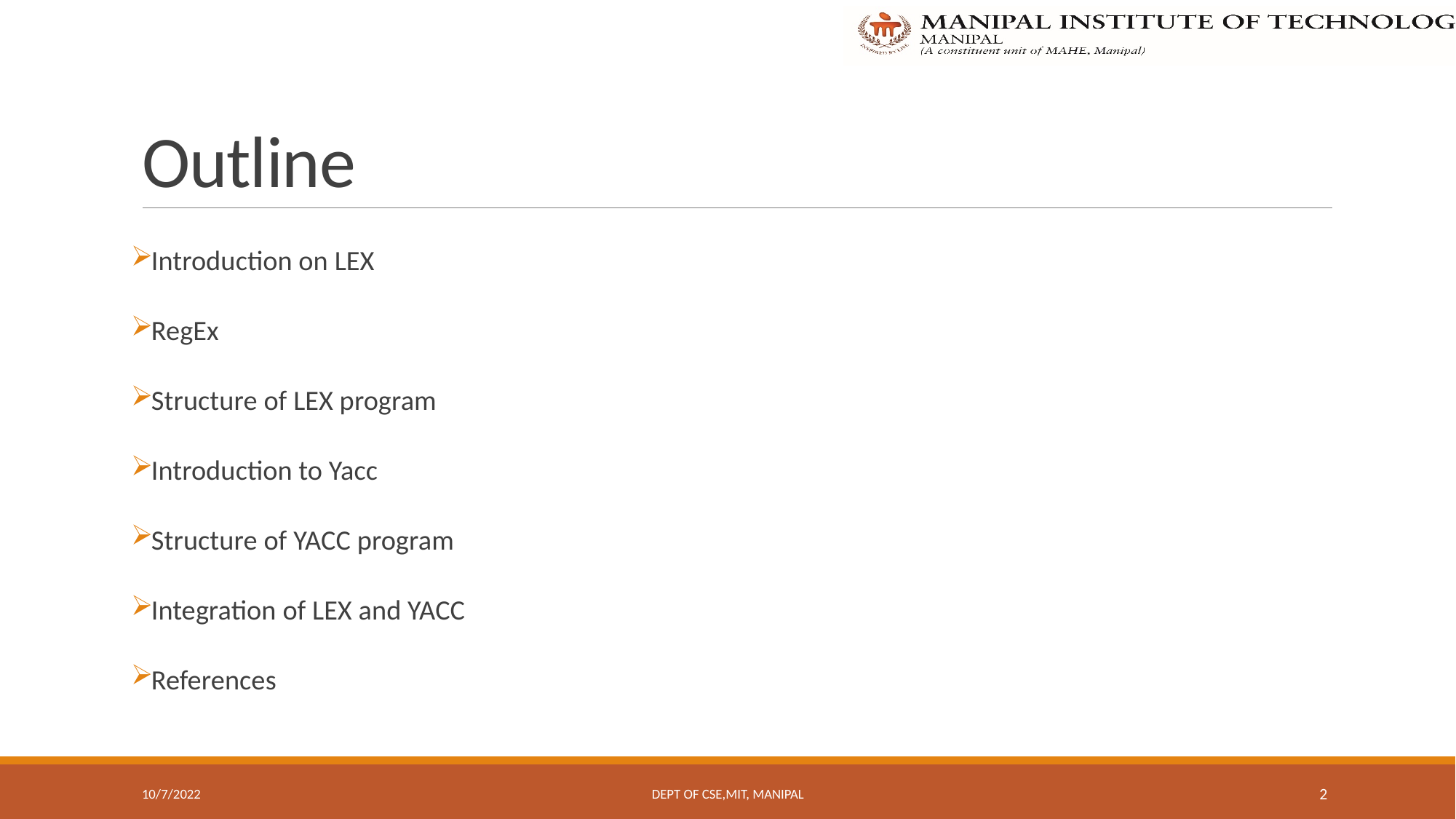

# Outline
Introduction on LEX
RegEx
Structure of LEX program
Introduction to Yacc
Structure of YACC program
Integration of LEX and YACC
References

10/7/2022
Dept Of CSE,MIT, Manipal
2